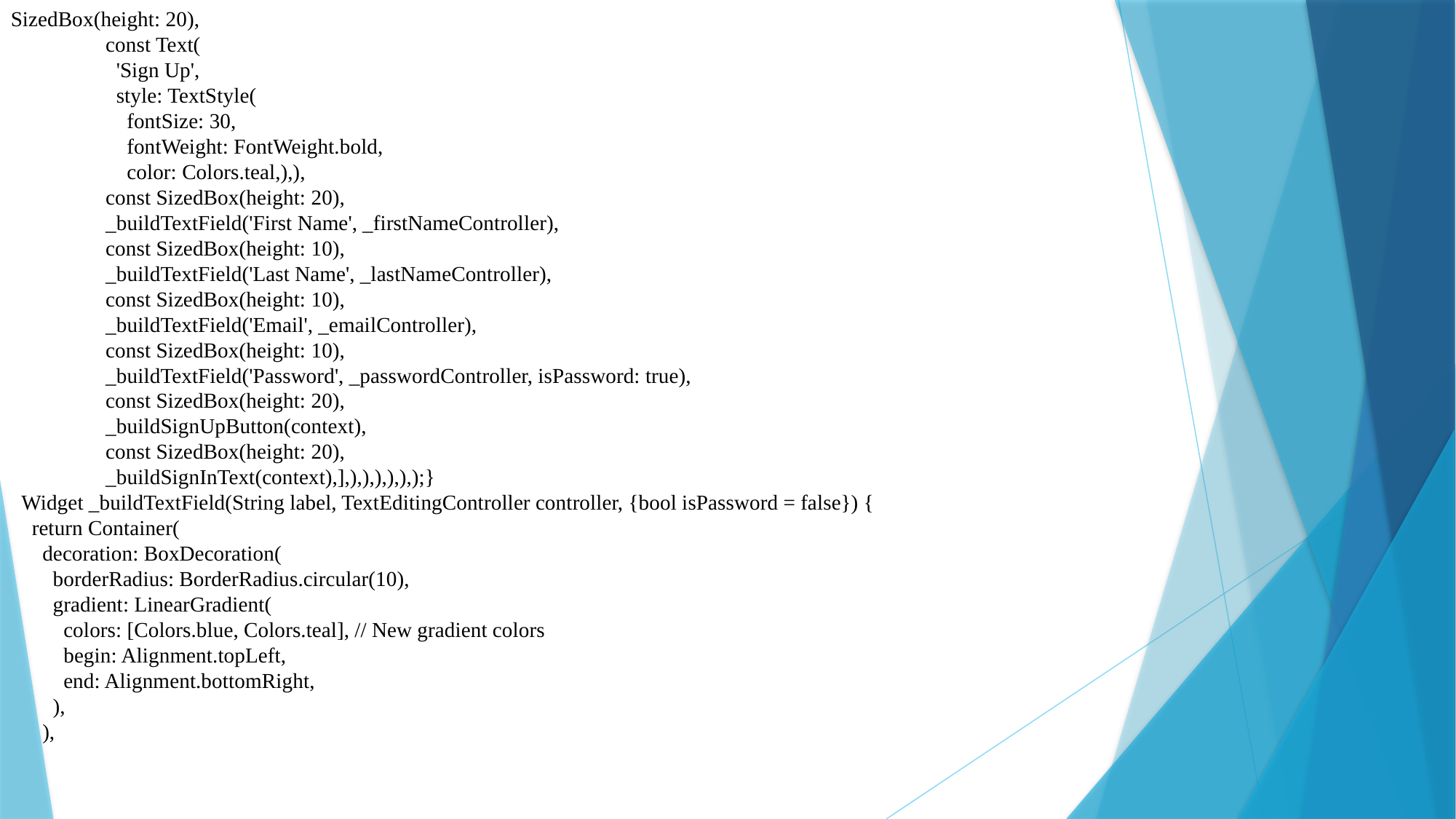

SizedBox(height: 20),
                  const Text(
                    'Sign Up',
                    style: TextStyle(
                      fontSize: 30,
                      fontWeight: FontWeight.bold,
                      color: Colors.teal,),),
                  const SizedBox(height: 20),
                  _buildTextField('First Name', _firstNameController),
                  const SizedBox(height: 10),
                  _buildTextField('Last Name', _lastNameController),
                  const SizedBox(height: 10),
                  _buildTextField('Email', _emailController),
                  const SizedBox(height: 10),
                  _buildTextField('Password', _passwordController, isPassword: true),
                  const SizedBox(height: 20),
                  _buildSignUpButton(context),
                  const SizedBox(height: 20),
                  _buildSignInText(context),],),),),),),);}
  Widget _buildTextField(String label, TextEditingController controller, {bool isPassword = false}) {
    return Container(
      decoration: BoxDecoration(
        borderRadius: BorderRadius.circular(10),
        gradient: LinearGradient(
          colors: [Colors.blue, Colors.teal], // New gradient colors
          begin: Alignment.topLeft,
          end: Alignment.bottomRight,
        ),
      ),